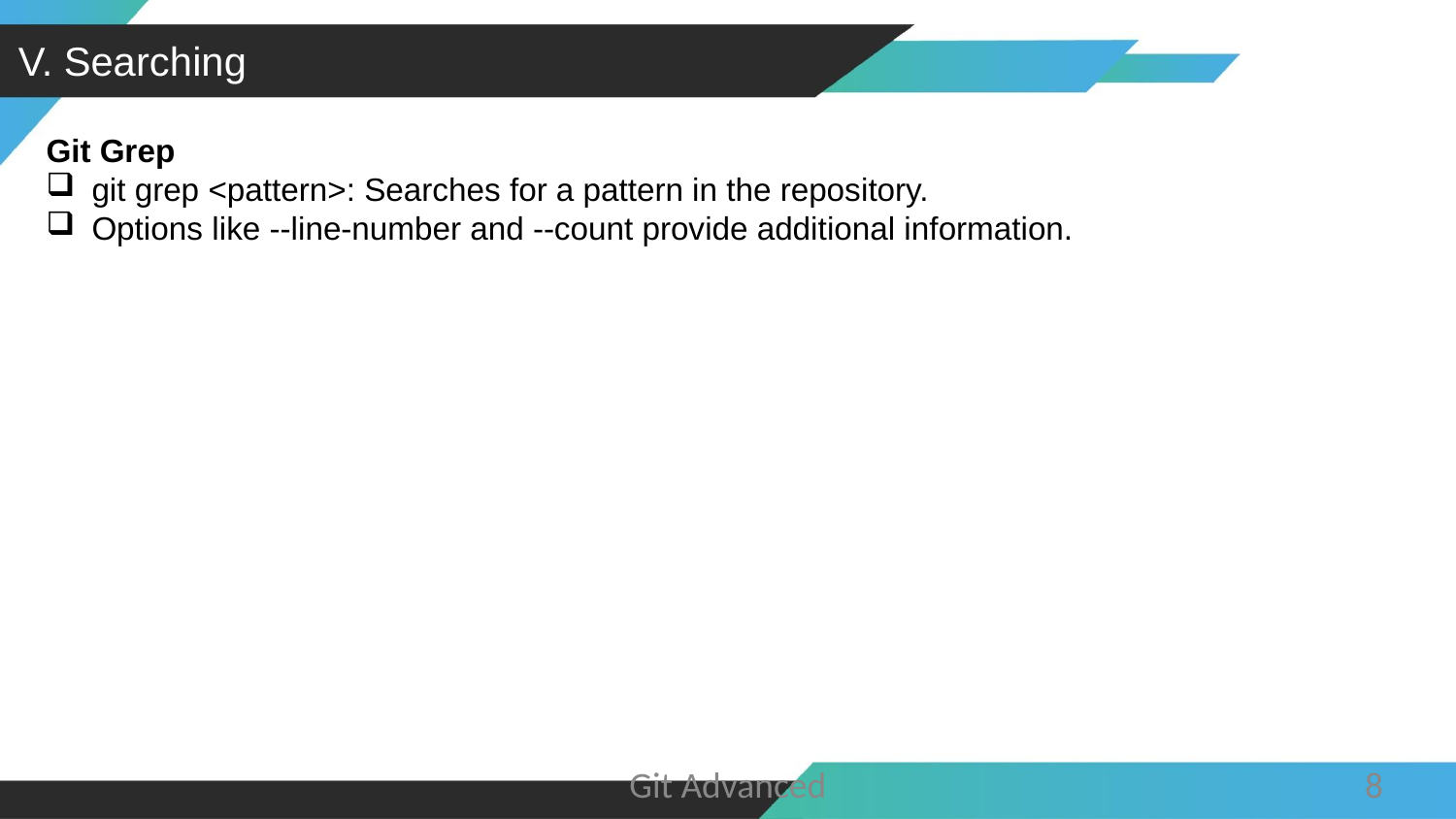

V. Searching
Git Grep
git grep <pattern>: Searches for a pattern in the repository.
Options like --line-number and --count provide additional information.
Git Advanced
8